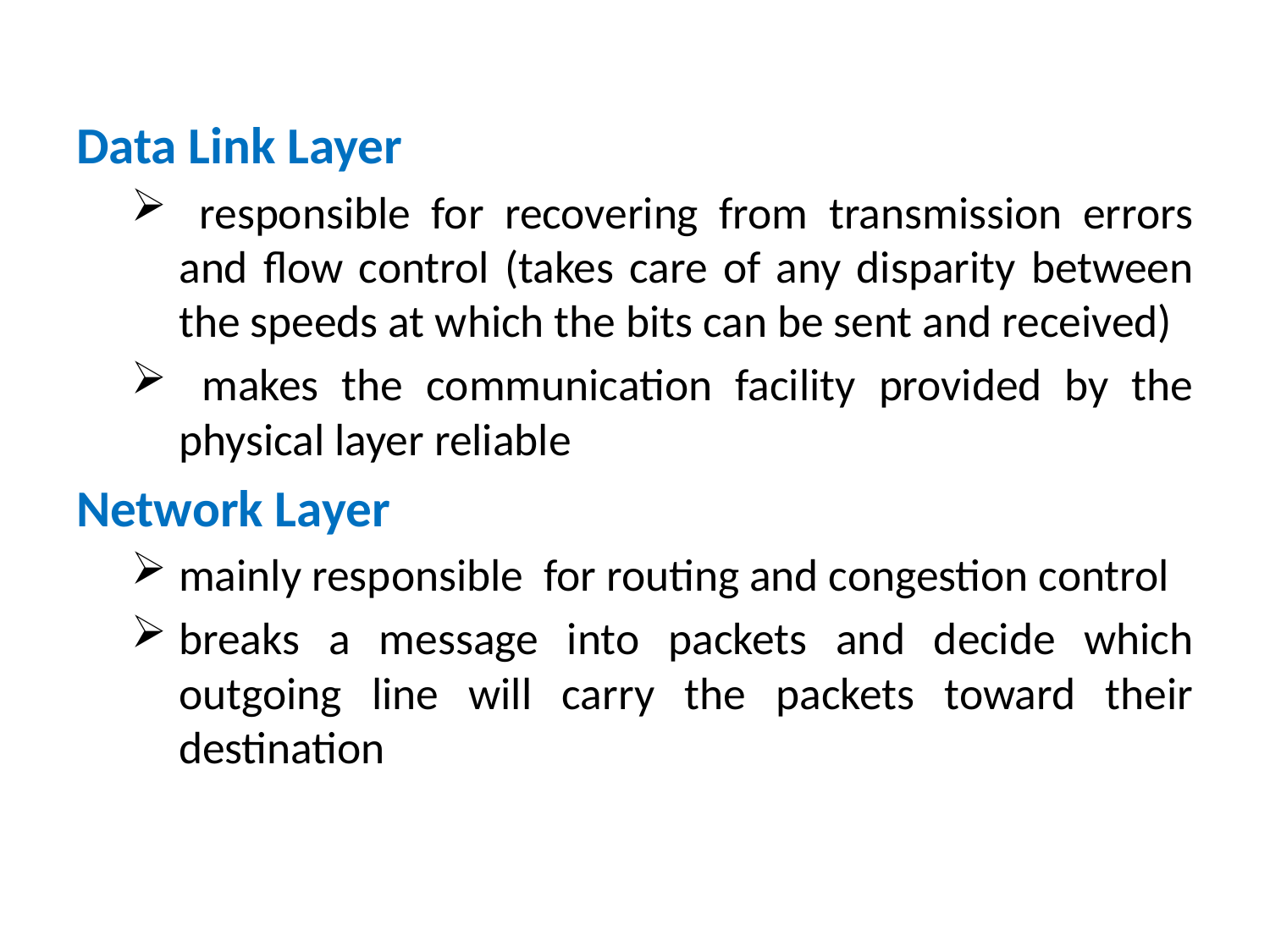

Data Link Layer
 responsible for recovering from transmission errors and flow control (takes care of any disparity between the speeds at which the bits can be sent and received)
 makes the communication facility provided by the physical layer reliable
Network Layer
mainly responsible  for routing and congestion control
breaks a message into packets and decide which outgoing line will carry the packets toward their destination